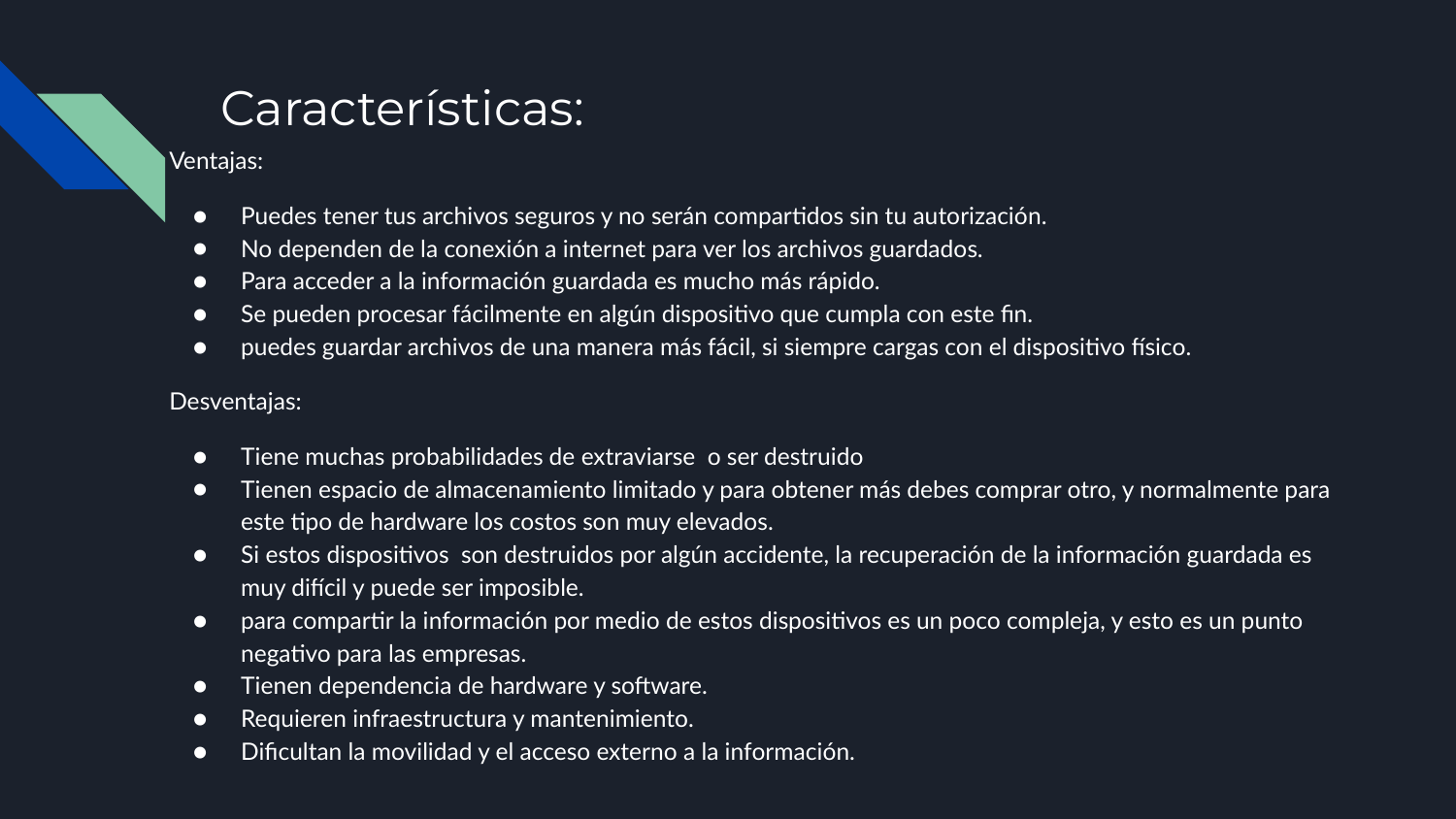

# Características:
Ventajas:
Puedes tener tus archivos seguros y no serán compartidos sin tu autorización.
No dependen de la conexión a internet para ver los archivos guardados.
Para acceder a la información guardada es mucho más rápido.
Se pueden procesar fácilmente en algún dispositivo que cumpla con este fin.
puedes guardar archivos de una manera más fácil, si siempre cargas con el dispositivo físico.
Desventajas:
Tiene muchas probabilidades de extraviarse  o ser destruido
Tienen espacio de almacenamiento limitado y para obtener más debes comprar otro, y normalmente para este tipo de hardware los costos son muy elevados.
Si estos dispositivos  son destruidos por algún accidente, la recuperación de la información guardada es muy difícil y puede ser imposible.
para compartir la información por medio de estos dispositivos es un poco compleja, y esto es un punto negativo para las empresas.
Tienen dependencia de hardware y software.
Requieren infraestructura y mantenimiento.
Dificultan la movilidad y el acceso externo a la información.